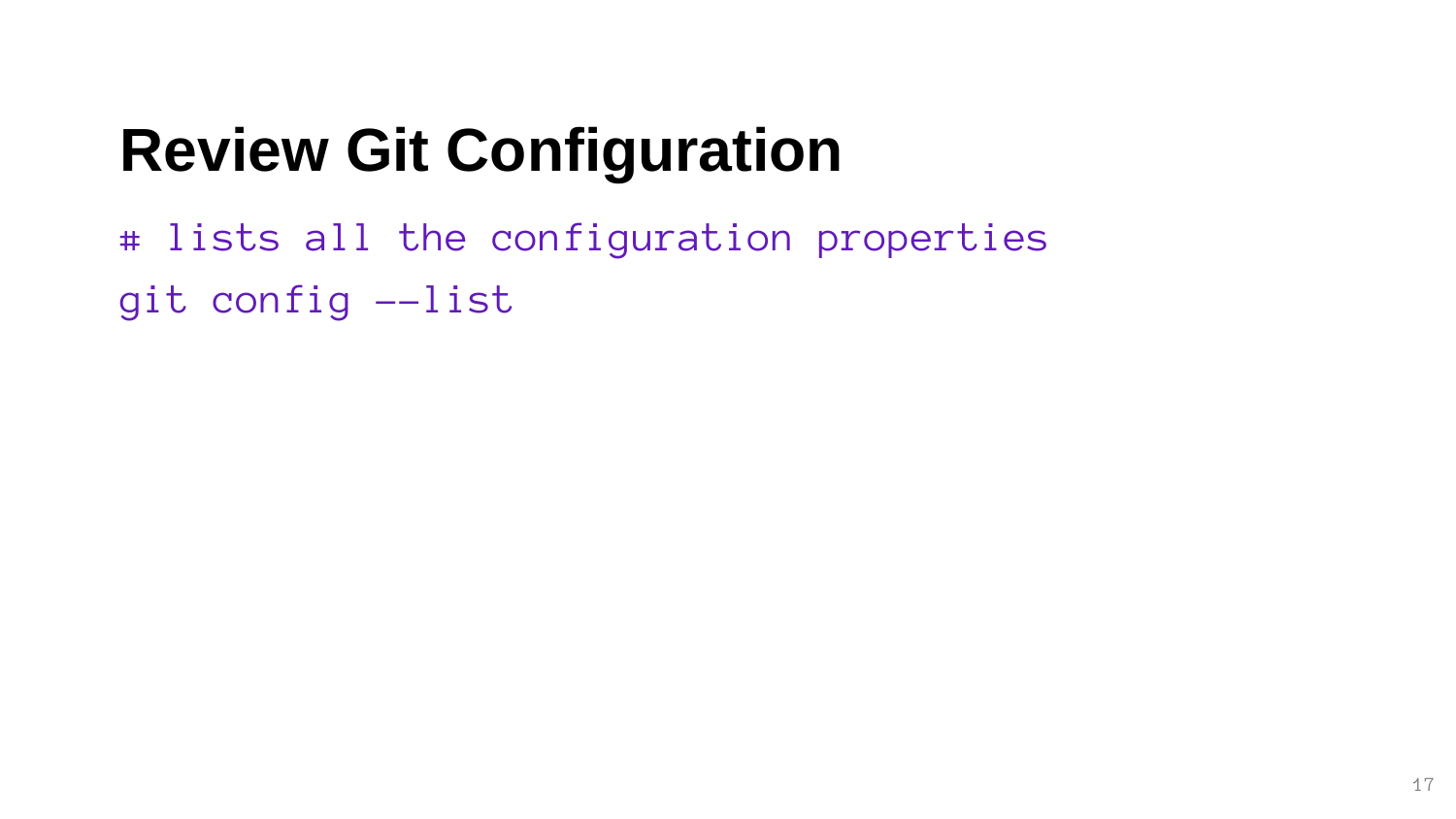

# Review Git Configuration
# lists all the configuration properties
git config --list
17